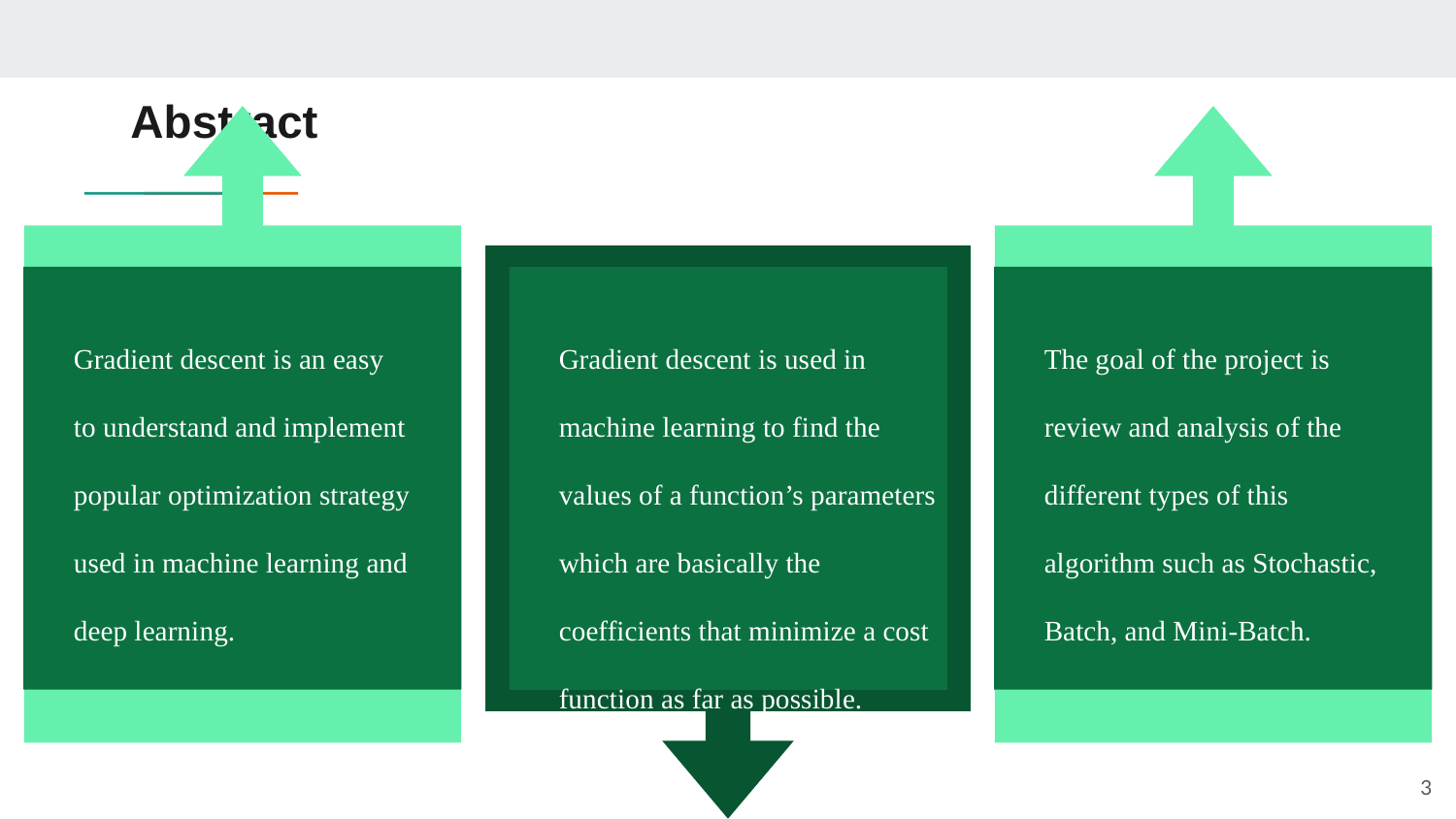

# Abstract

Gradient descent is an easy to understand and implement popular optimization strategy used in machine learning and deep learning.

The goal of the project is review and analysis of the different types of this algorithm such as Stochastic, Batch, and Mini-Batch.

Gradient descent is used in machine learning to find the values of a function’s parameters which are basically the coefficients that minimize a cost function as far as possible.

3